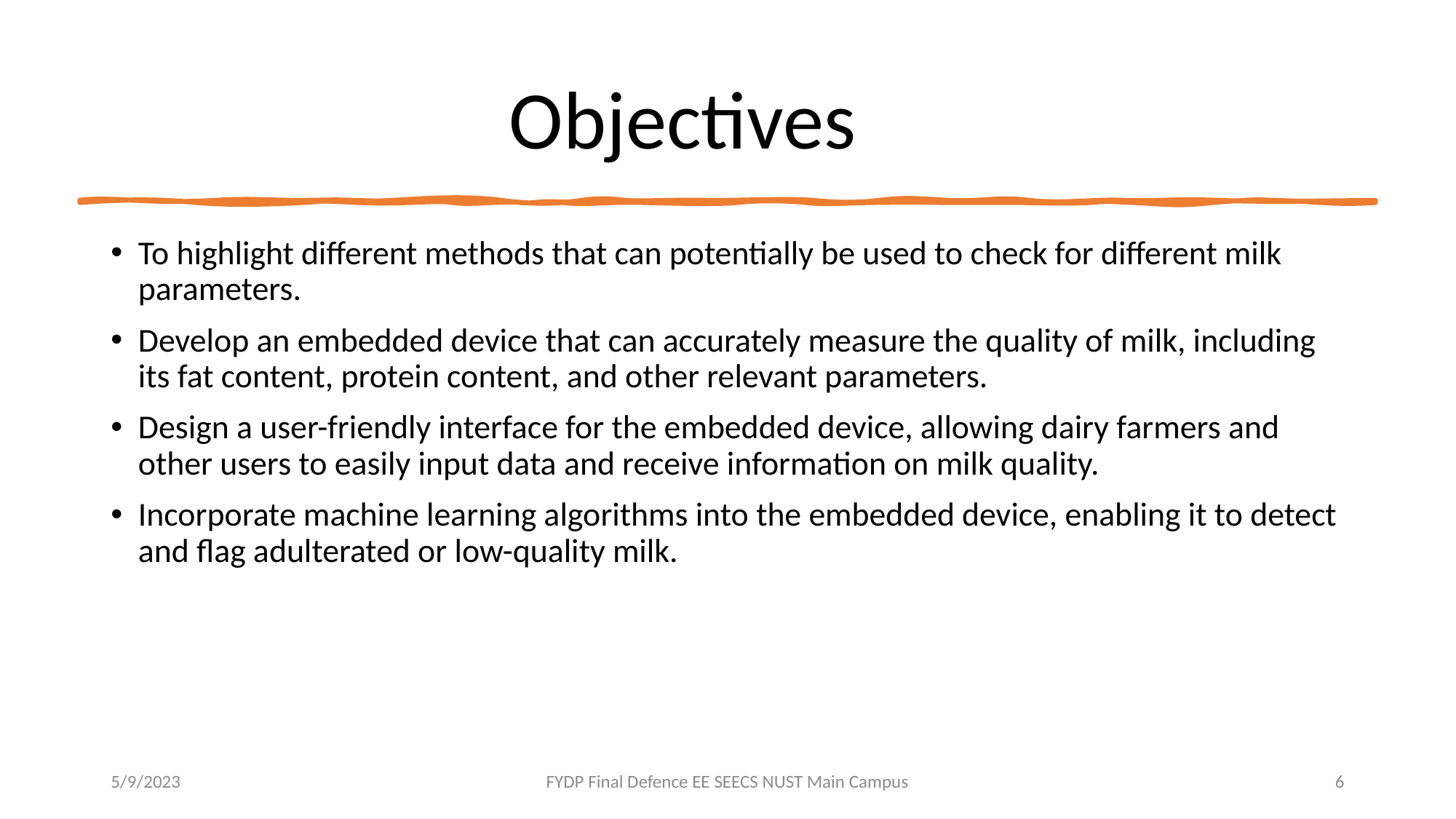

# Objectives

To highlight different methods that can potentially be used to check for different milk parameters.
Develop an embedded device that can accurately measure the quality of milk, including its fat content, protein content, and other relevant parameters.
Design a user-friendly interface for the embedded device, allowing dairy farmers and other users to easily input data and receive information on milk quality.
Incorporate machine learning algorithms into the embedded device, enabling it to detect and flag adulterated or low-quality milk.

5/9/2023
FYDP Final Defence EE SEECS NUST Main Campus
6